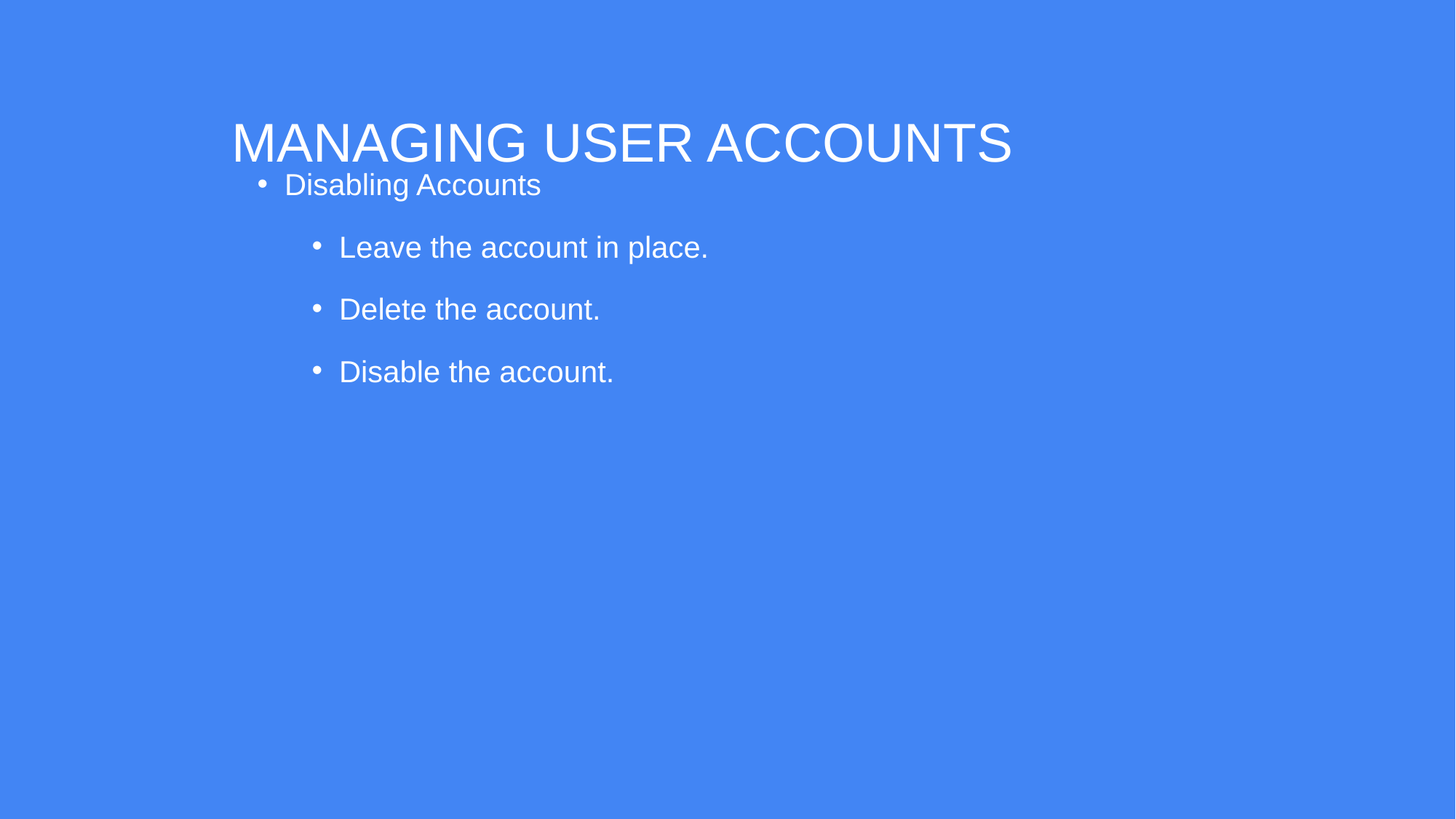

# MANAGING USER ACCOUNTS
Disabling Accounts
Leave the account in place.
Delete the account.
Disable the account.